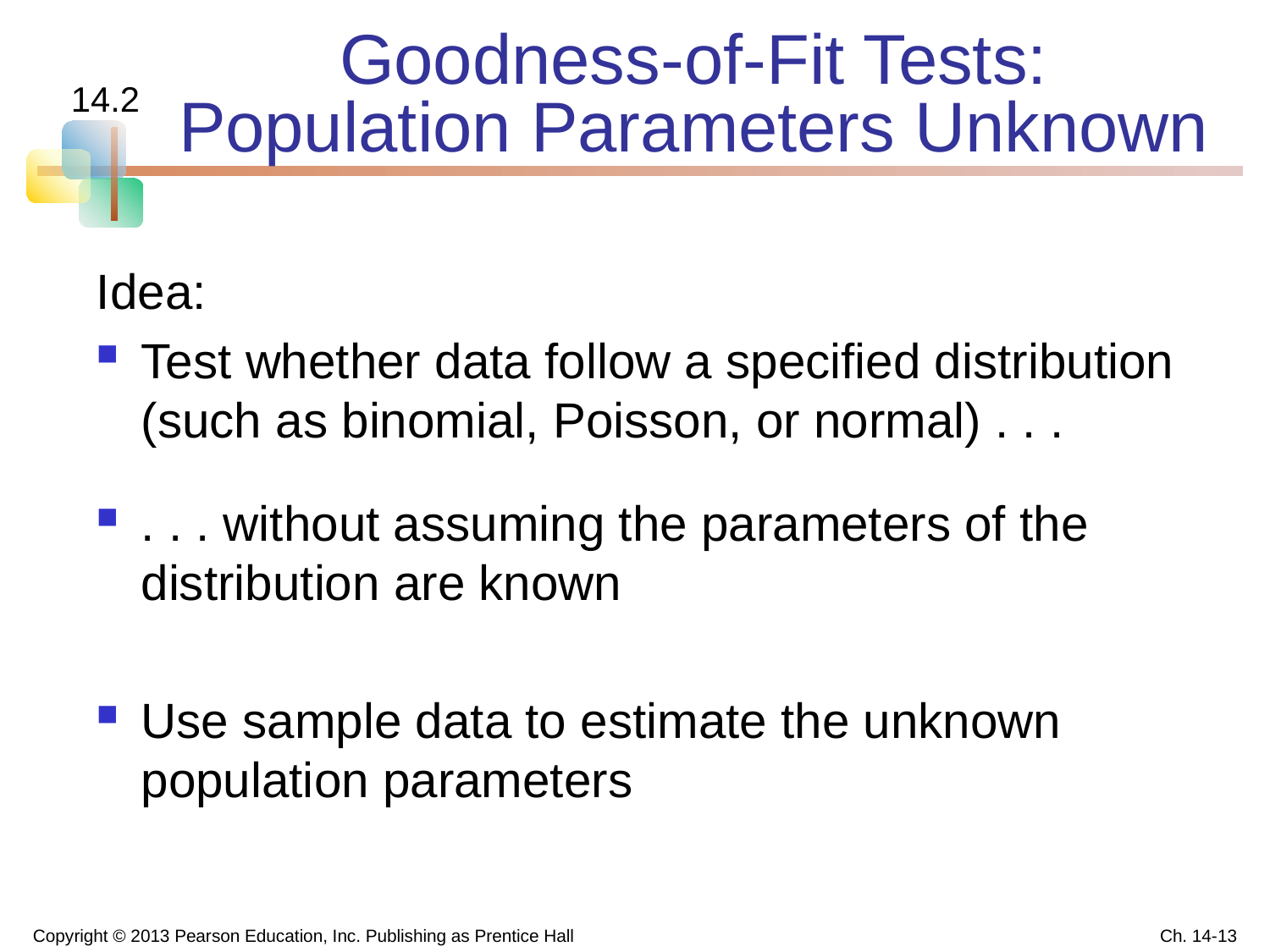

# Goodness-of-Fit Tests: Population Parameters Unknown
14.2
Idea:
Test whether data follow a specified distribution (such as binomial, Poisson, or normal) . . .

. . . without assuming the parameters of the distribution are known

Use sample data to estimate the unknown population parameters
Copyright © 2013 Pearson Education, Inc. Publishing as Prentice Hall
Ch. 14-13